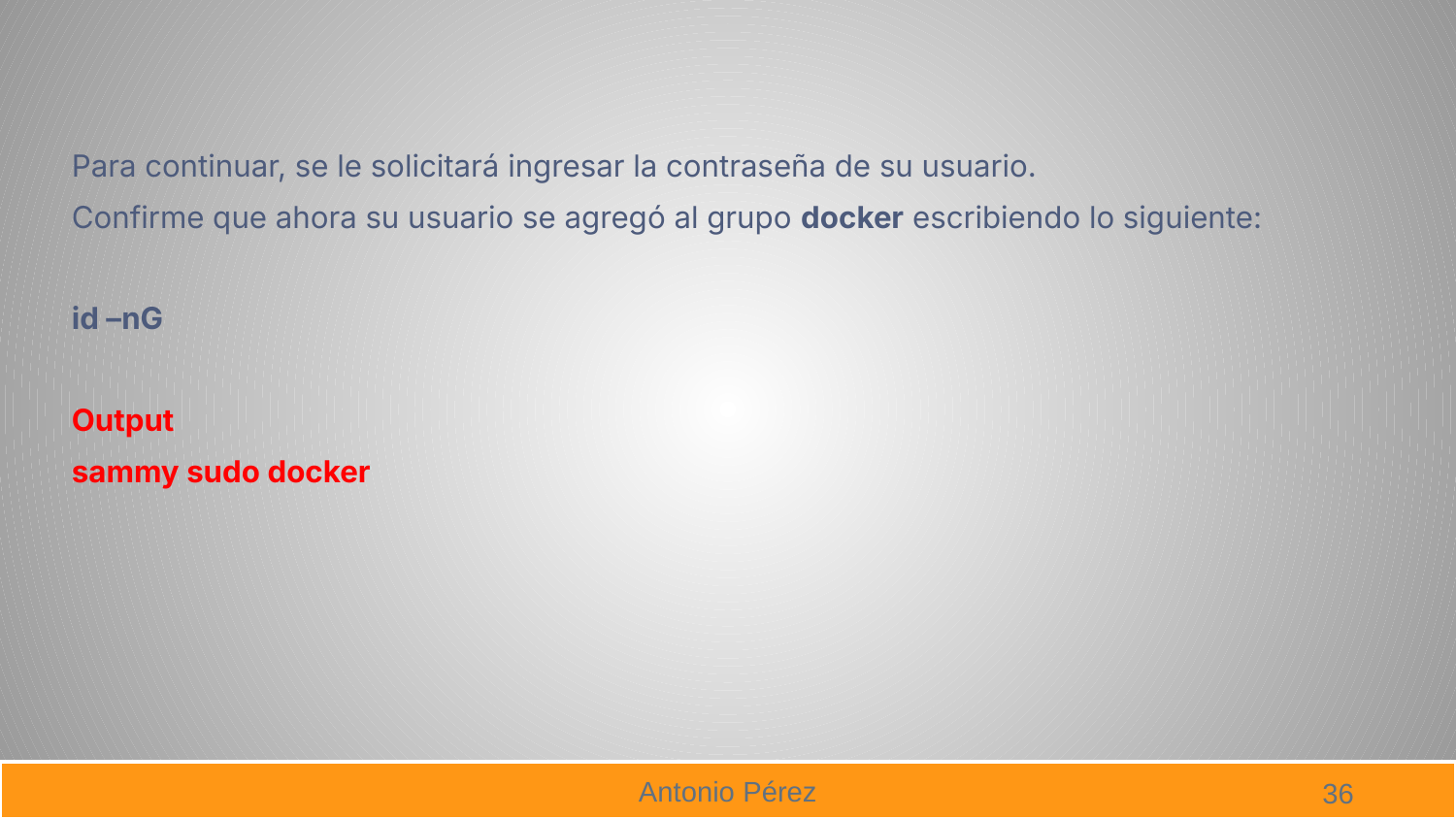

#
Para continuar, se le solicitará ingresar la contraseña de su usuario.
Confirme que ahora su usuario se agregó al grupo docker escribiendo lo siguiente:

id –nG

Output
sammy sudo docker